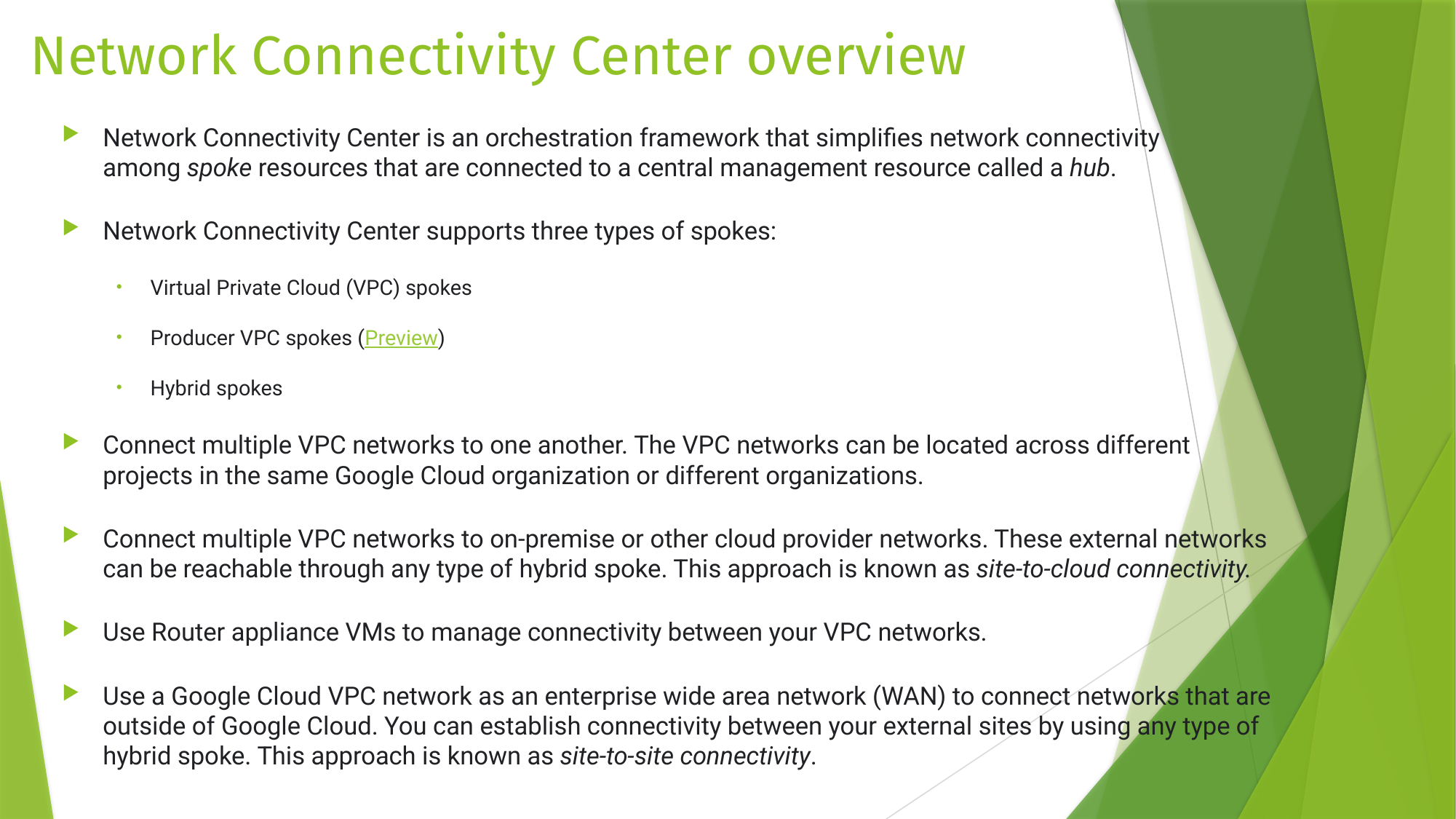

# Network Connectivity Center overview
Network Connectivity Center is an orchestration framework that simplifies network connectivity among spoke resources that are connected to a central management resource called a hub.
Network Connectivity Center supports three types of spokes:
Virtual Private Cloud (VPC) spokes
Producer VPC spokes (Preview)
Hybrid spokes
Connect multiple VPC networks to one another. The VPC networks can be located across different projects in the same Google Cloud organization or different organizations.
Connect multiple VPC networks to on-premise or other cloud provider networks. These external networks can be reachable through any type of hybrid spoke. This approach is known as site-to-cloud connectivity.
Use Router appliance VMs to manage connectivity between your VPC networks.
Use a Google Cloud VPC network as an enterprise wide area network (WAN) to connect networks that are outside of Google Cloud. You can establish connectivity between your external sites by using any type of hybrid spoke. This approach is known as site-to-site connectivity.